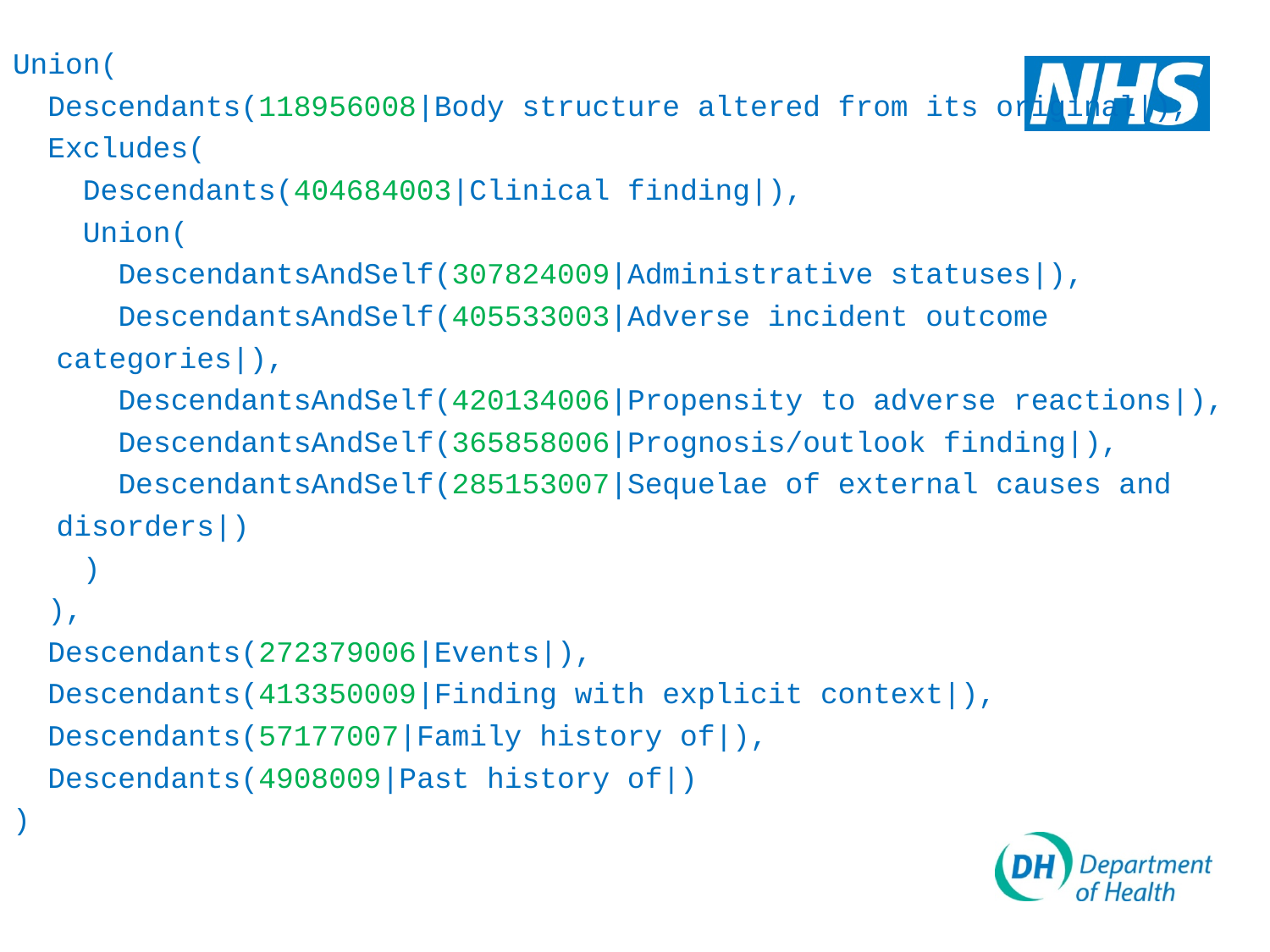

Union(
  Descendants(118956008|Body structure altered from its original|),
  Excludes(
    Descendants(404684003|Clinical finding|),
    Union(
      DescendantsAndSelf(307824009|Administrative statuses|),
      DescendantsAndSelf(405533003|Adverse incident outcome categories|),
      DescendantsAndSelf(420134006|Propensity to adverse reactions|),
      DescendantsAndSelf(365858006|Prognosis/outlook finding|),
      DescendantsAndSelf(285153007|Sequelae of external causes and disorders|)
    )
  ),
  Descendants(272379006|Events|),
  Descendants(413350009|Finding with explicit context|),
  Descendants(57177007|Family history of|),
  Descendants(4908009|Past history of|)
)